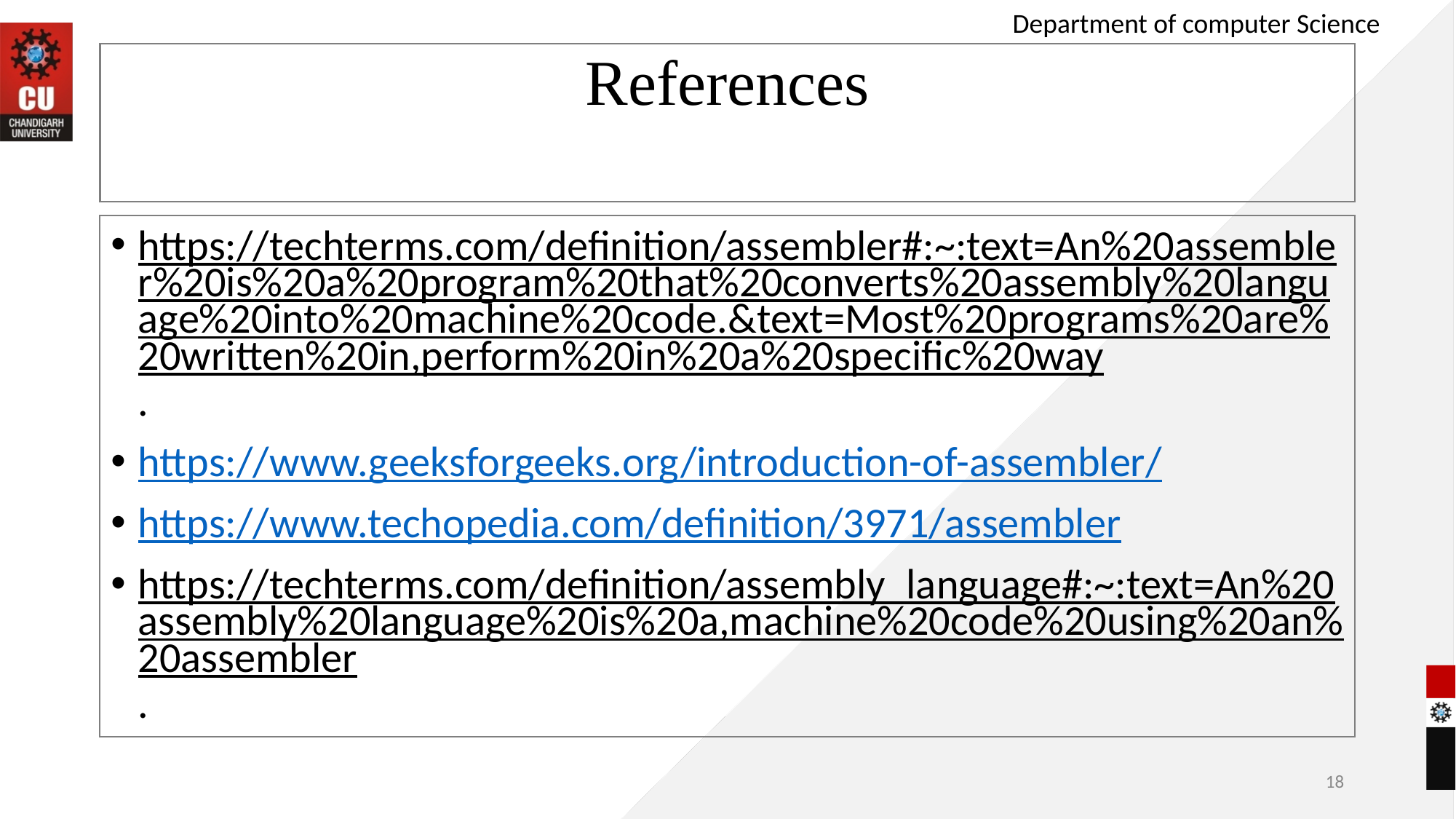

Department of computer Science
# References

https://techterms.com/definition/assembler#:~:text=An%20assembler%20is%20a%20program%20that%20converts%20assembly%20language%20into%20machine%20code.&text=Most%20programs%20are%20written%20in,perform%20in%20a%20specific%20way.
https://www.geeksforgeeks.org/introduction-of-assembler/
https://www.techopedia.com/definition/3971/assembler
https://techterms.com/definition/assembly_language#:~:text=An%20assembly%20language%20is%20a,machine%20code%20using%20an%20assembler.

18